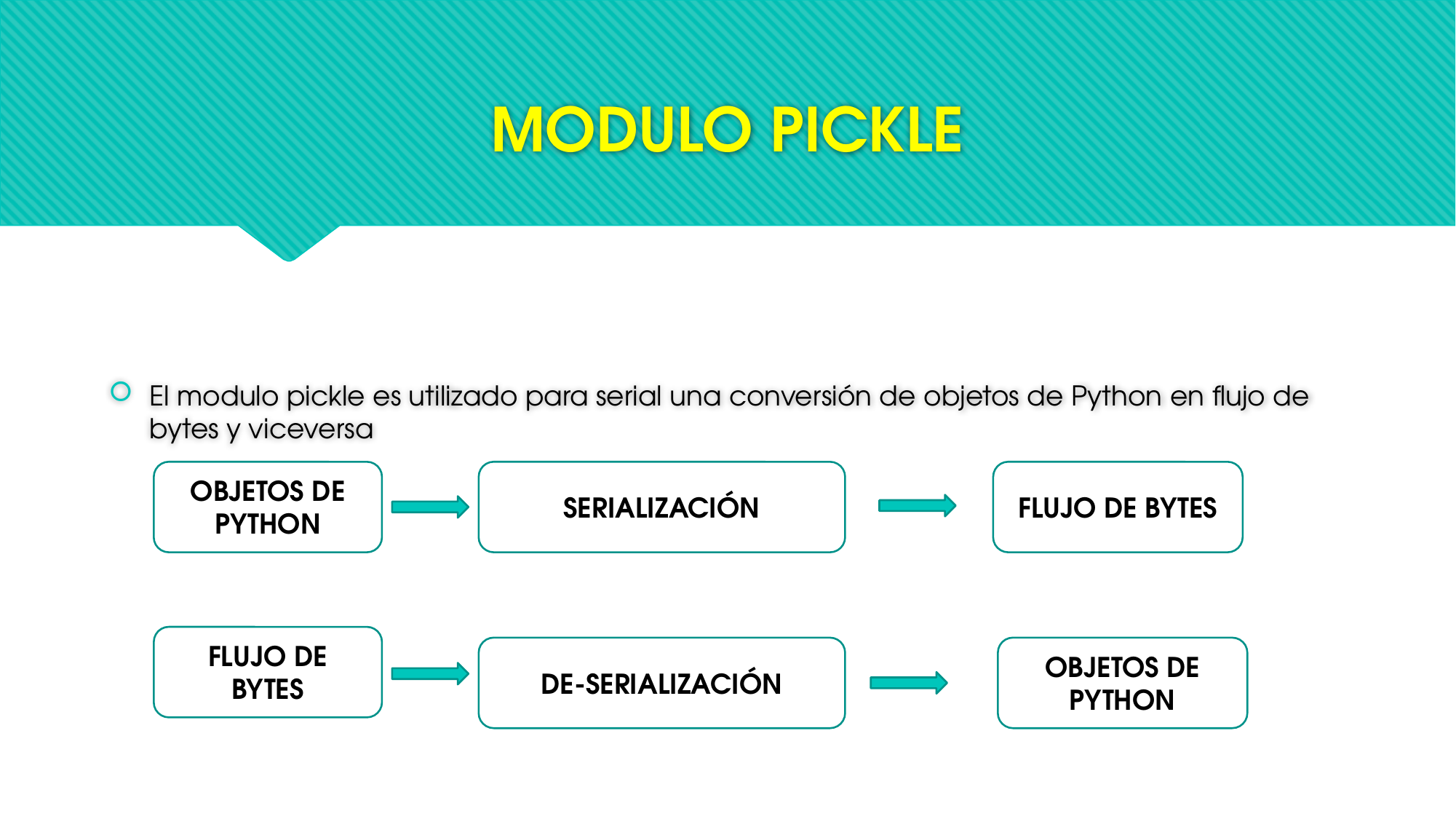

# MODULO PICKLE
El modulo pickle es utilizado para serial una conversión de objetos de Python en flujo de bytes y viceversa

OBJETOS DE PYTHON
SERIALIZACIÓN
FLUJO DE BYTES

FLUJO DE BYTES
OBJETOS DE PYTHON
DE-SERIALIZACIÓN